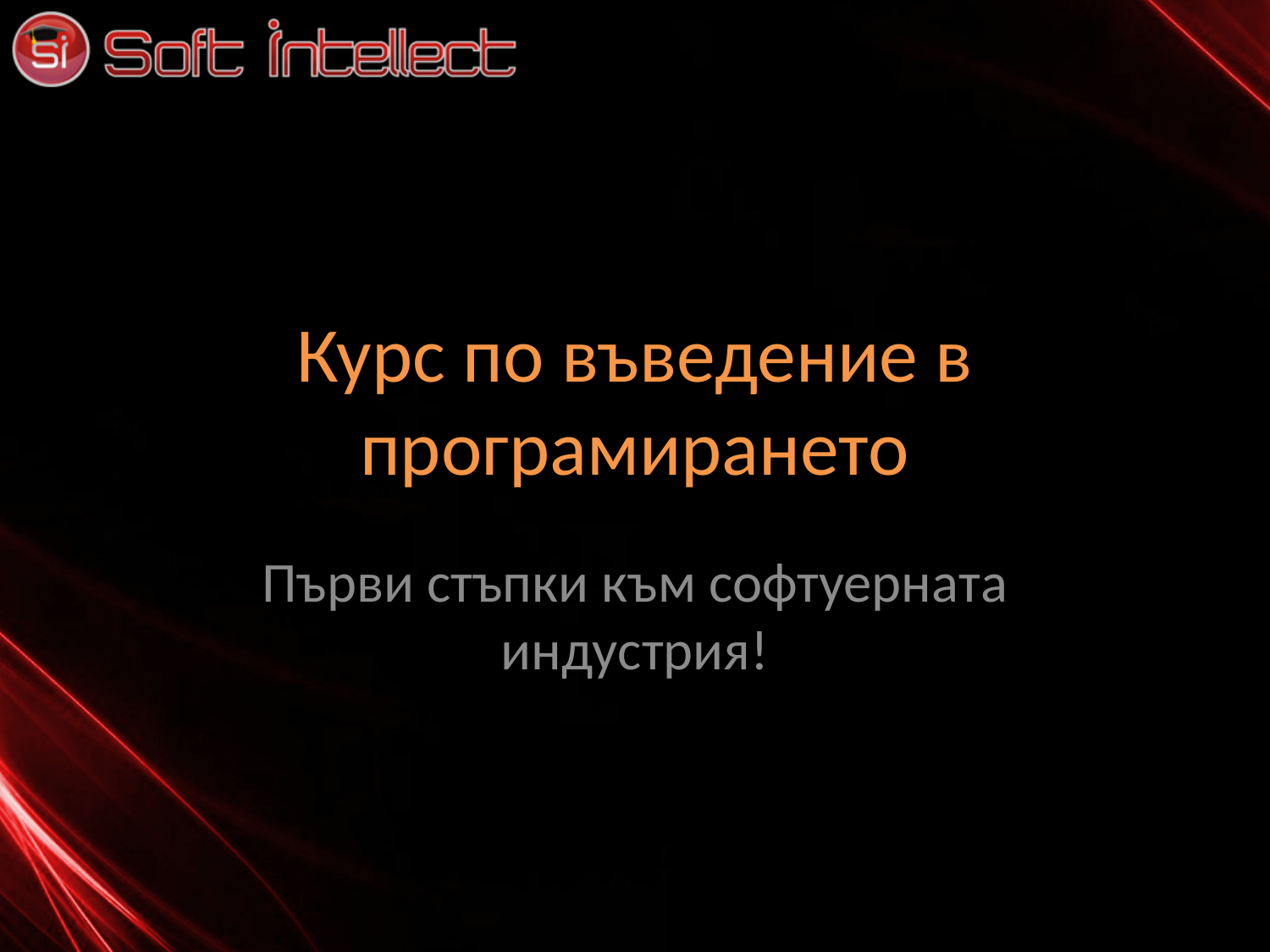

# Курс по въведение в програмирането
Първи стъпки към софтуерната индустрия!